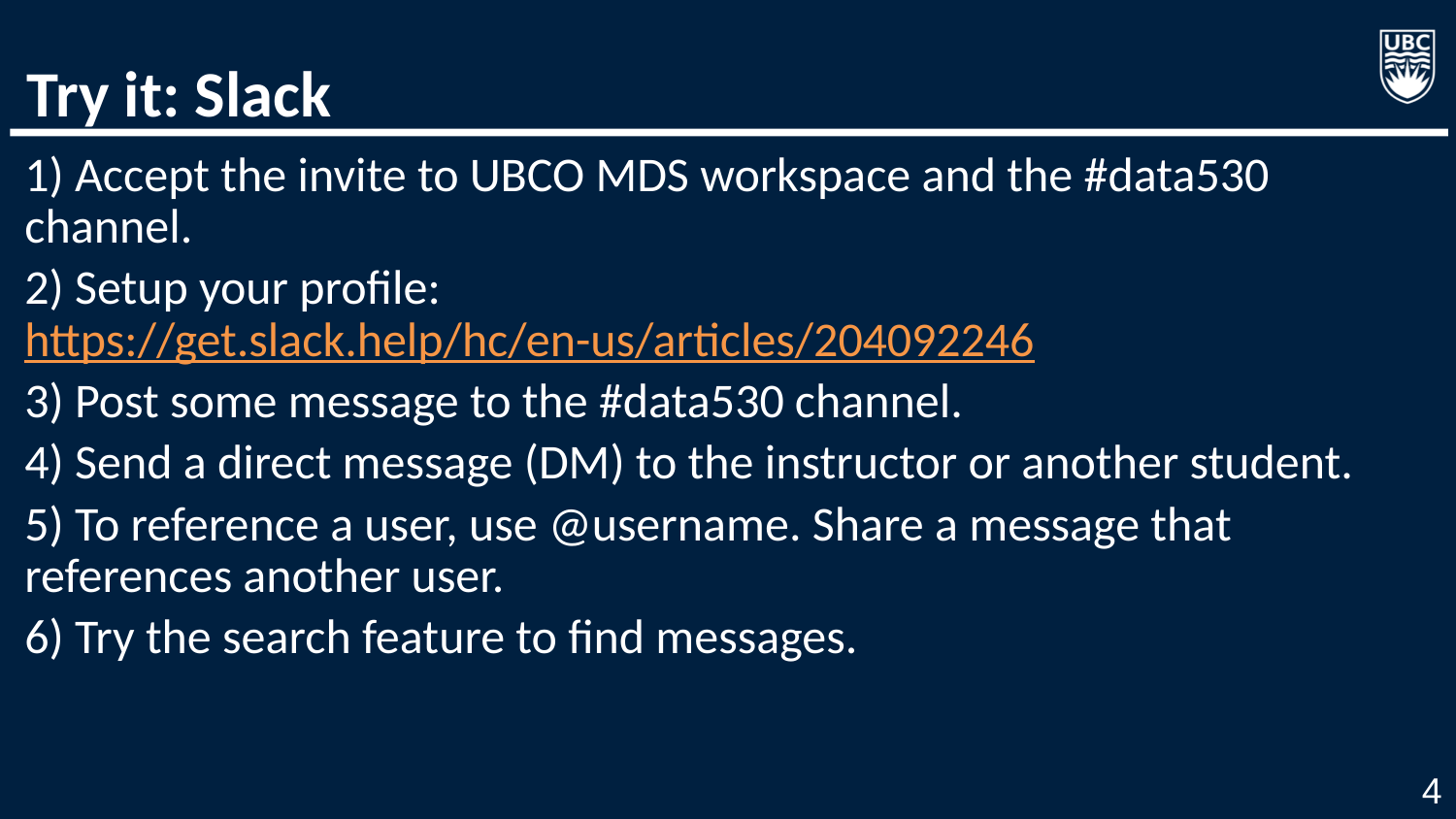

# Try it: Slack
1) Accept the invite to UBCO MDS workspace and the #data530 channel.
2) Setup your profile: https://get.slack.help/hc/en-us/articles/204092246
3) Post some message to the #data530 channel.
4) Send a direct message (DM) to the instructor or another student.
5) To reference a user, use @username. Share a message that references another user.
6) Try the search feature to find messages.